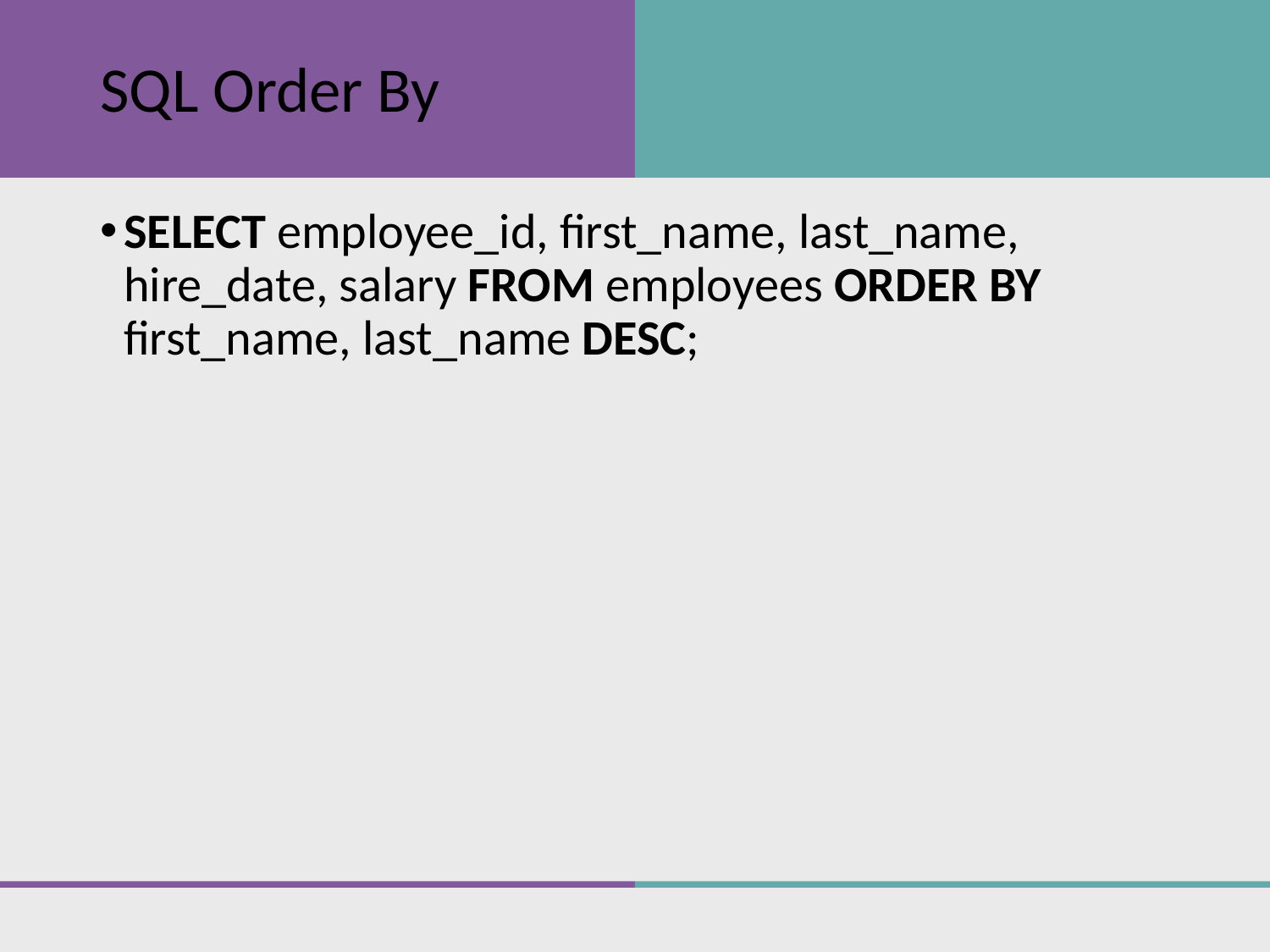

# SQL Order By
SELECT employee_id, first_name, last_name, hire_date, salary FROM employees ORDER BY first_name, last_name DESC;